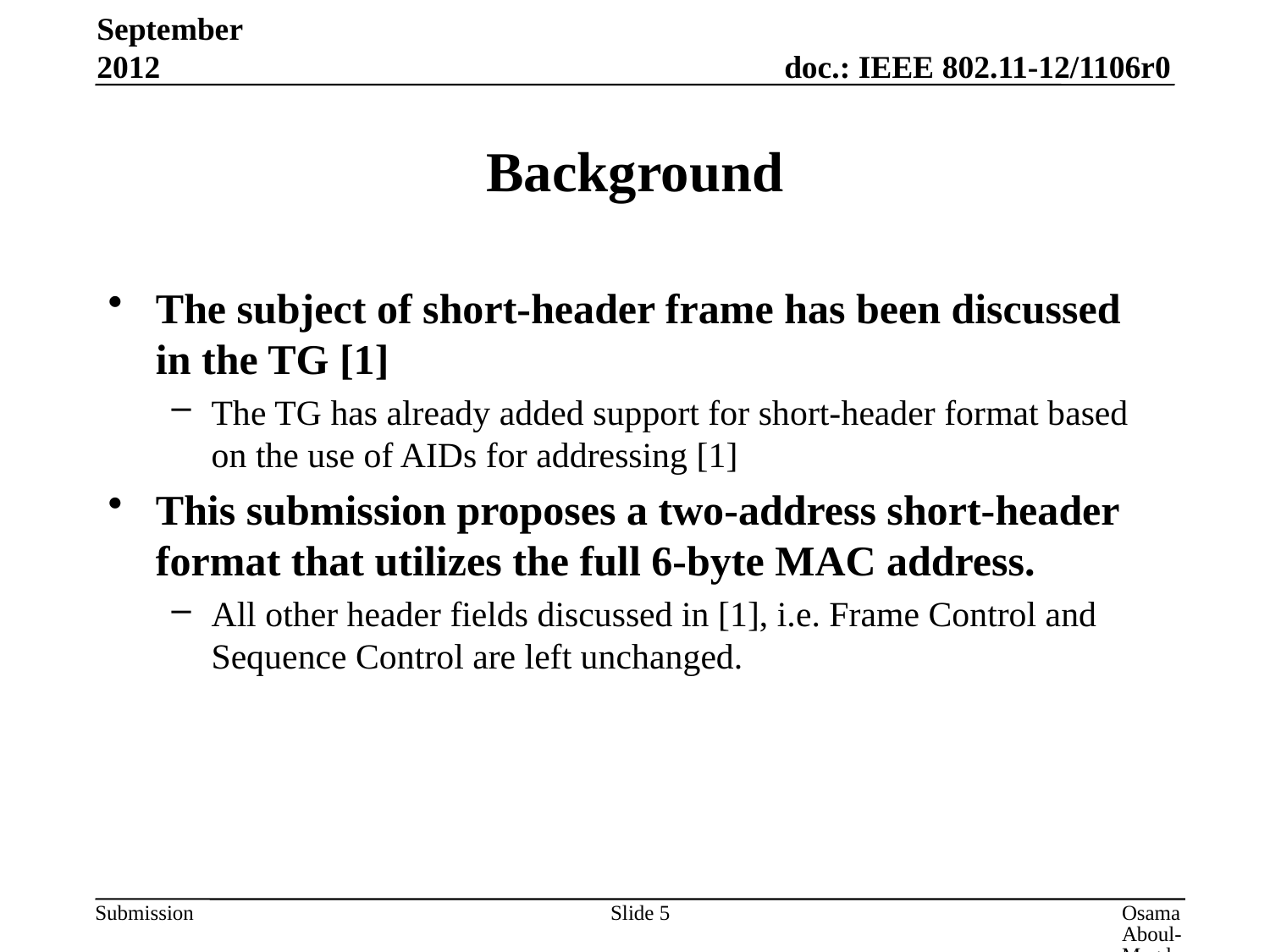

September 2012
# Background
The subject of short-header frame has been discussed in the TG [1]
The TG has already added support for short-header format based on the use of AIDs for addressing [1]
This submission proposes a two-address short-header format that utilizes the full 6-byte MAC address.
All other header fields discussed in [1], i.e. Frame Control and Sequence Control are left unchanged.

Slide 5
Osama Aboul-Magd, Huawei Technologies